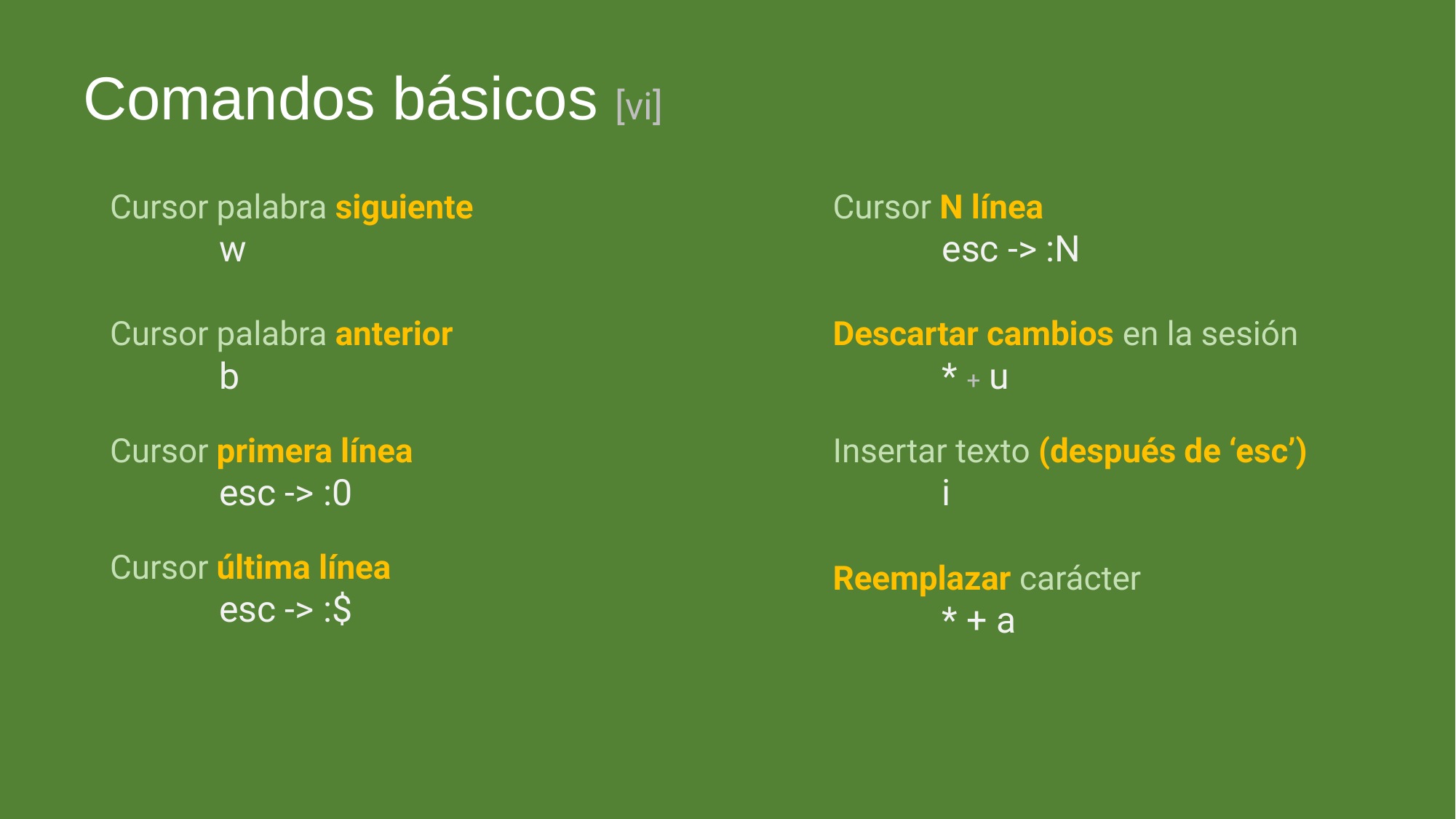

Comandos básicos [vi]
Cursor N línea
	esc -> :N

Descartar cambios en la sesión
	* + u

Insertar texto (después de ‘esc’)
	i

Reemplazar carácter
	* + a
Cursor palabra siguiente
	w

Cursor palabra anterior
	b

Cursor primera línea
	esc -> :0

Cursor última línea
	esc -> :$